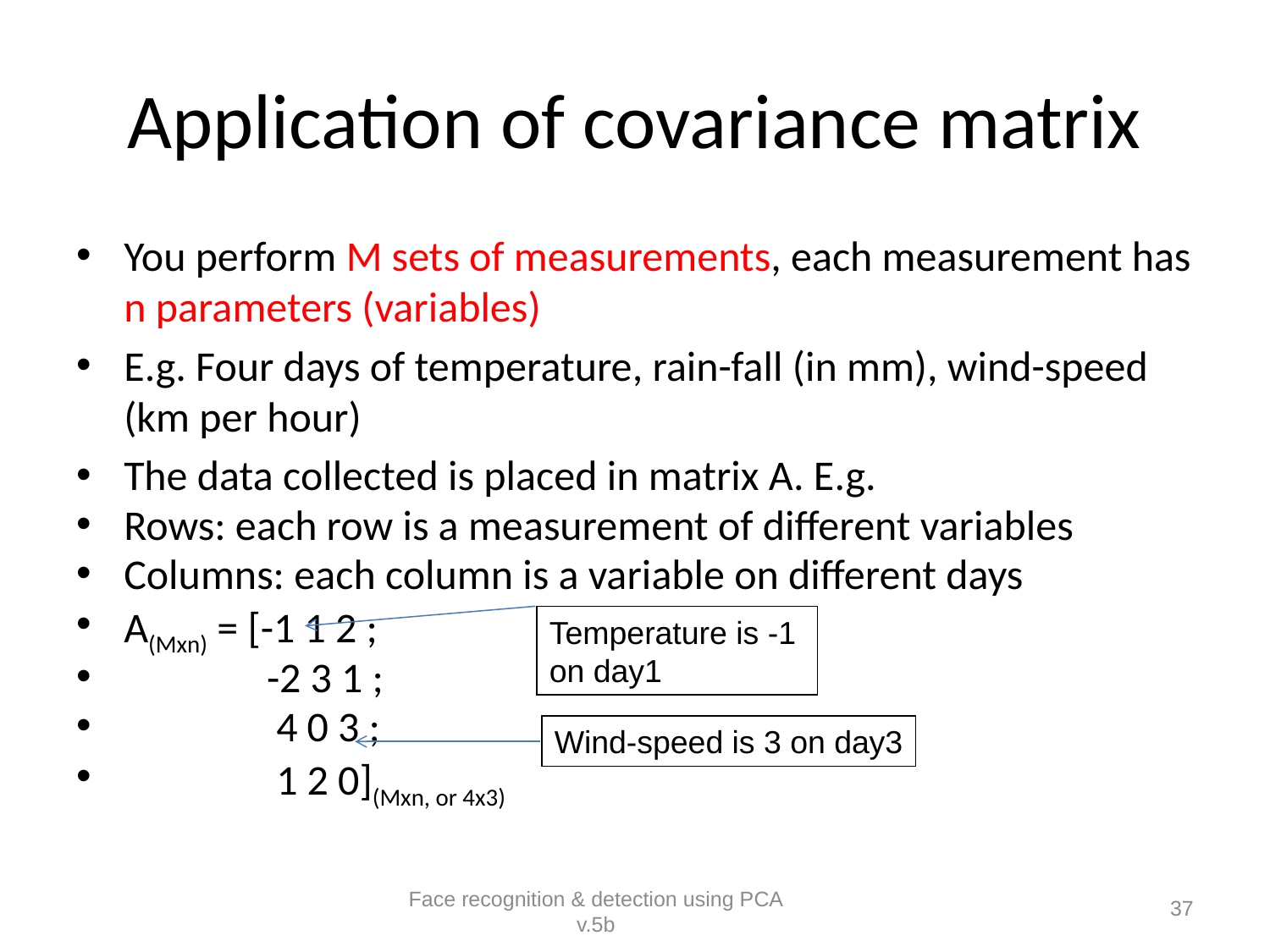

# Application of covariance matrix
You perform M sets of measurements, each measurement has n parameters (variables)
E.g. Four days of temperature, rain-fall (in mm), wind-speed (km per hour)
The data collected is placed in matrix A. E.g.
Rows: each row is a measurement of different variables
Columns: each column is a variable on different days
A(Mxn) = [-1 1 2 ;
               -2 3 1 ;
                4 0 3 ;
                1 2 0](Mxn, or 4x3)

Temperature is -1
on day1
Wind-speed is 3 on day3
37
Face recognition & detection using PCA v.5b